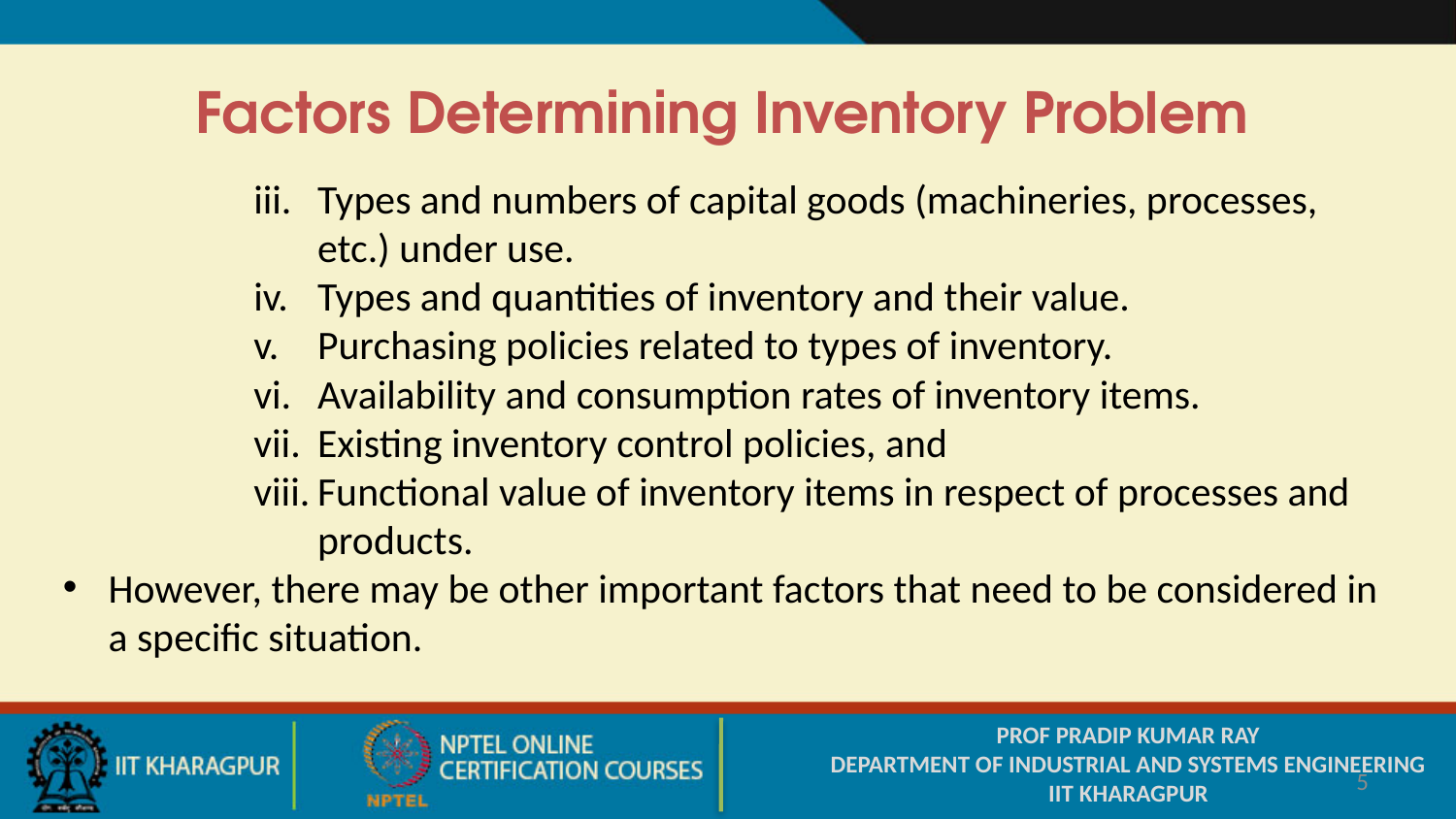

Factors Determining Inventory Problem
Types and numbers of capital goods (machineries, processes, etc.) under use.
Types and quantities of inventory and their value.
Purchasing policies related to types of inventory.
Availability and consumption rates of inventory items.
Existing inventory control policies, and
Functional value of inventory items in respect of processes and products.
However, there may be other important factors that need to be considered in a specific situation.
PROF PRADIP KUMAR RAY
DEPARTMENT OF INDUSTRIAL AND SYSTEMS ENGINEERING
IIT KHARAGPUR
5